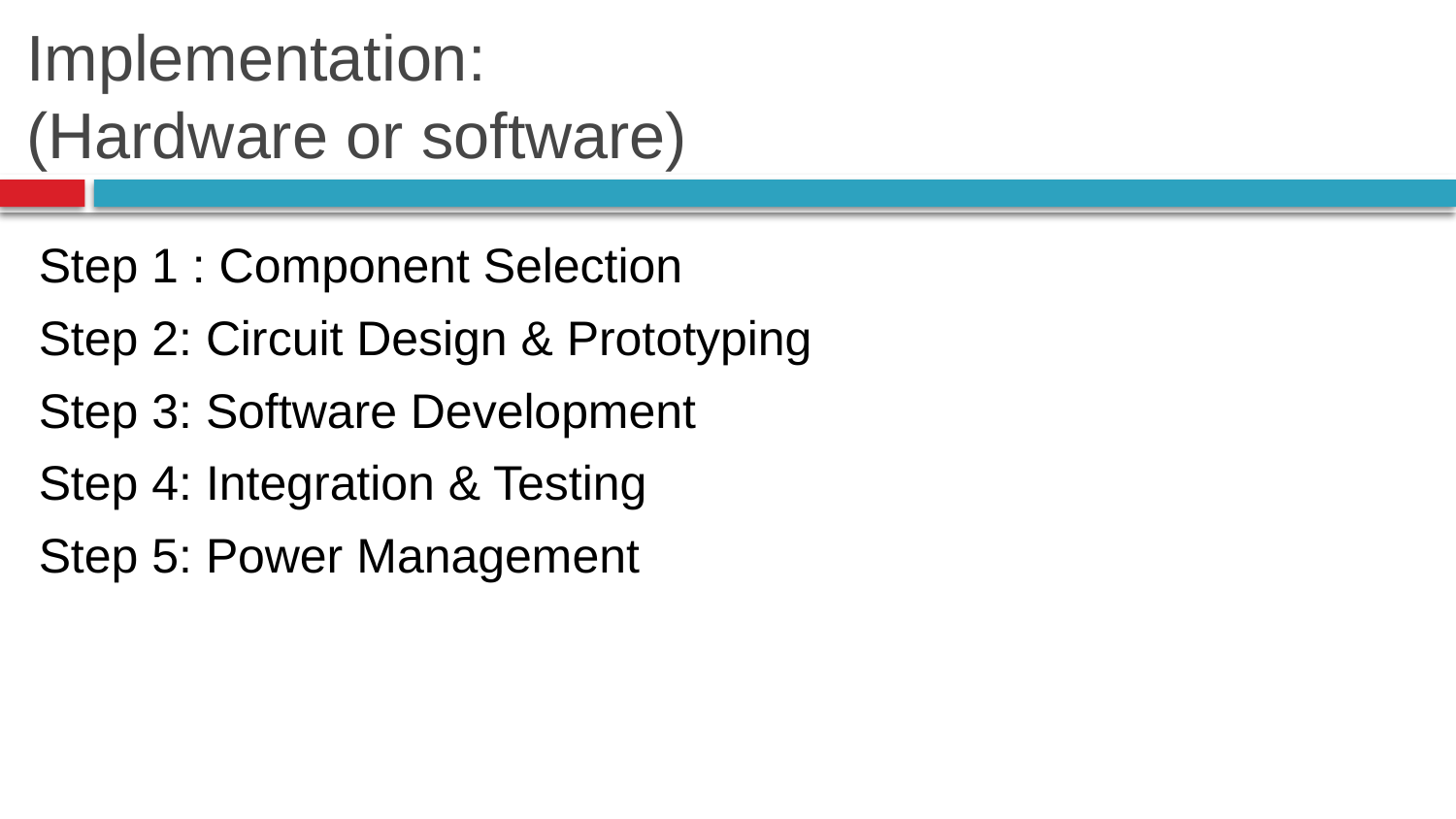

# Implementation: (Hardware or software)
Step 1 : Component Selection
Step 2: Circuit Design & Prototyping
Step 3: Software Development
Step 4: Integration & Testing
Step 5: Power Management